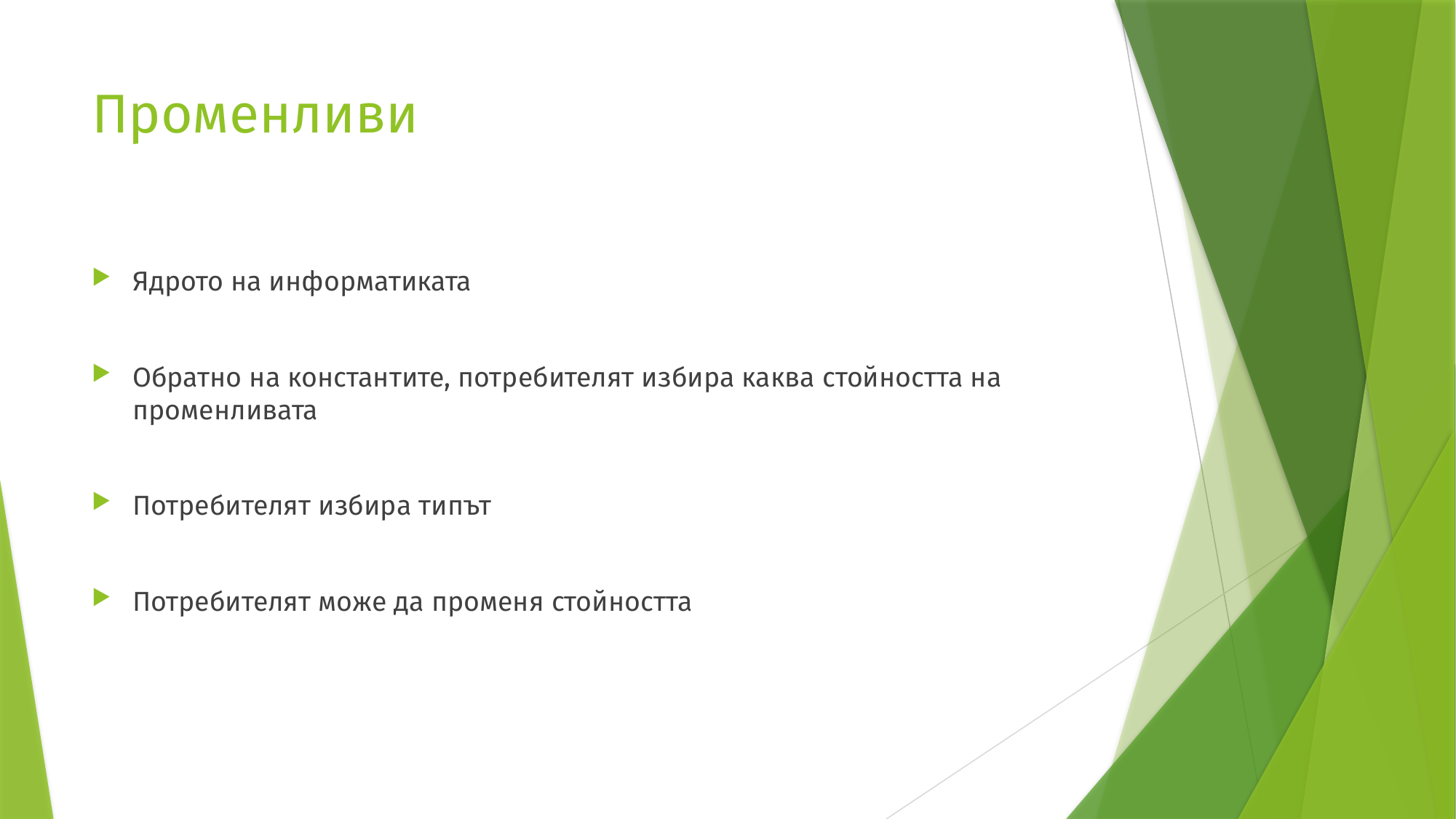

# Променливи
Ядрото на информатиката

Обратно на константите, потребителят избира каква стойността на променливата

Потребителят избира типът

Потребителят може да променя стойността